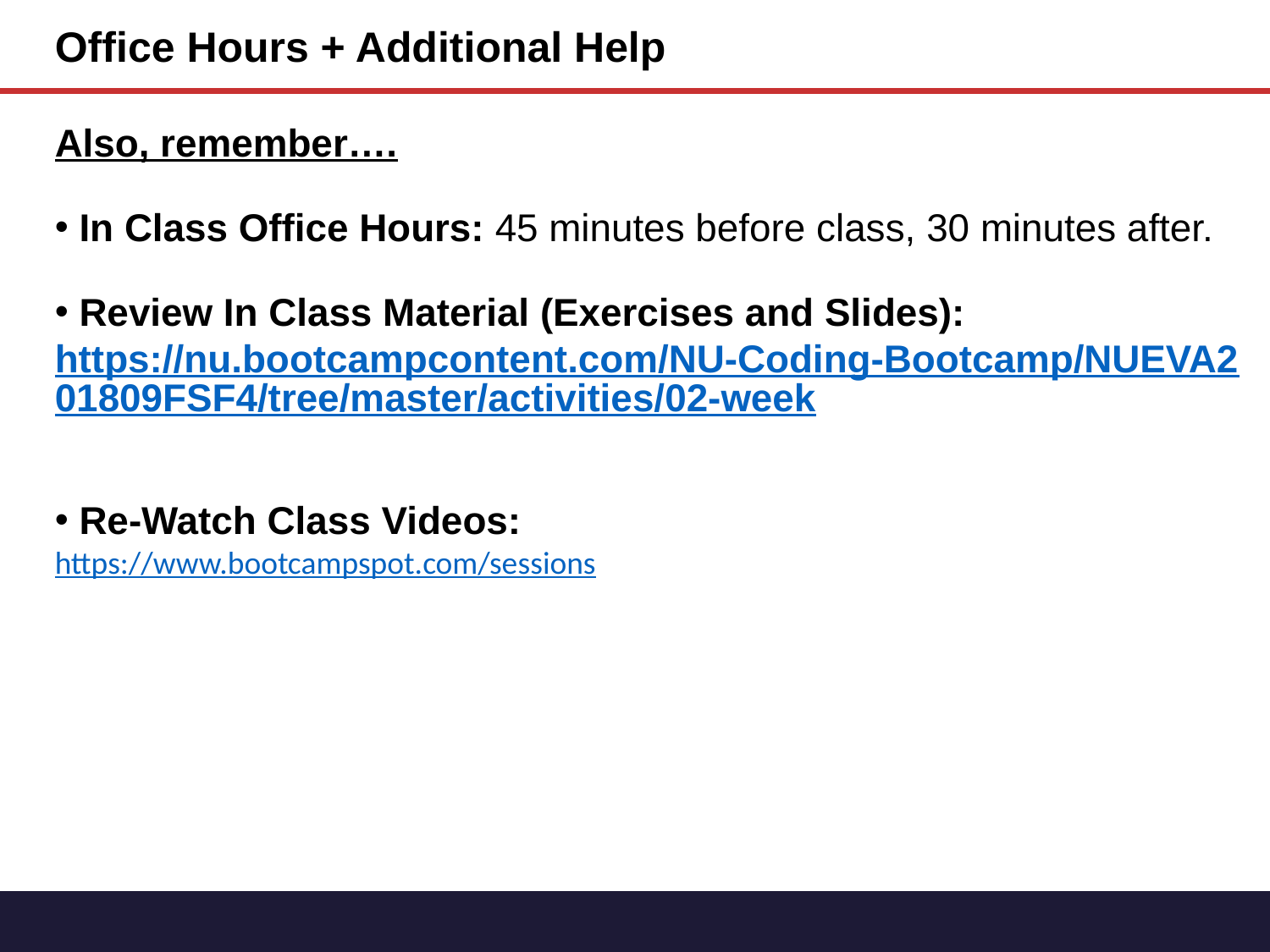

Office Hours + Additional Help
Also, remember….

 In Class Office Hours: 45 minutes before class, 30 minutes after.

 Review In Class Material (Exercises and Slides):https://nu.bootcampcontent.com/NU-Coding-Bootcamp/NUEVA201809FSF4/tree/master/activities/02-week

 Re-Watch Class Videos:
https://www.bootcampspot.com/sessions